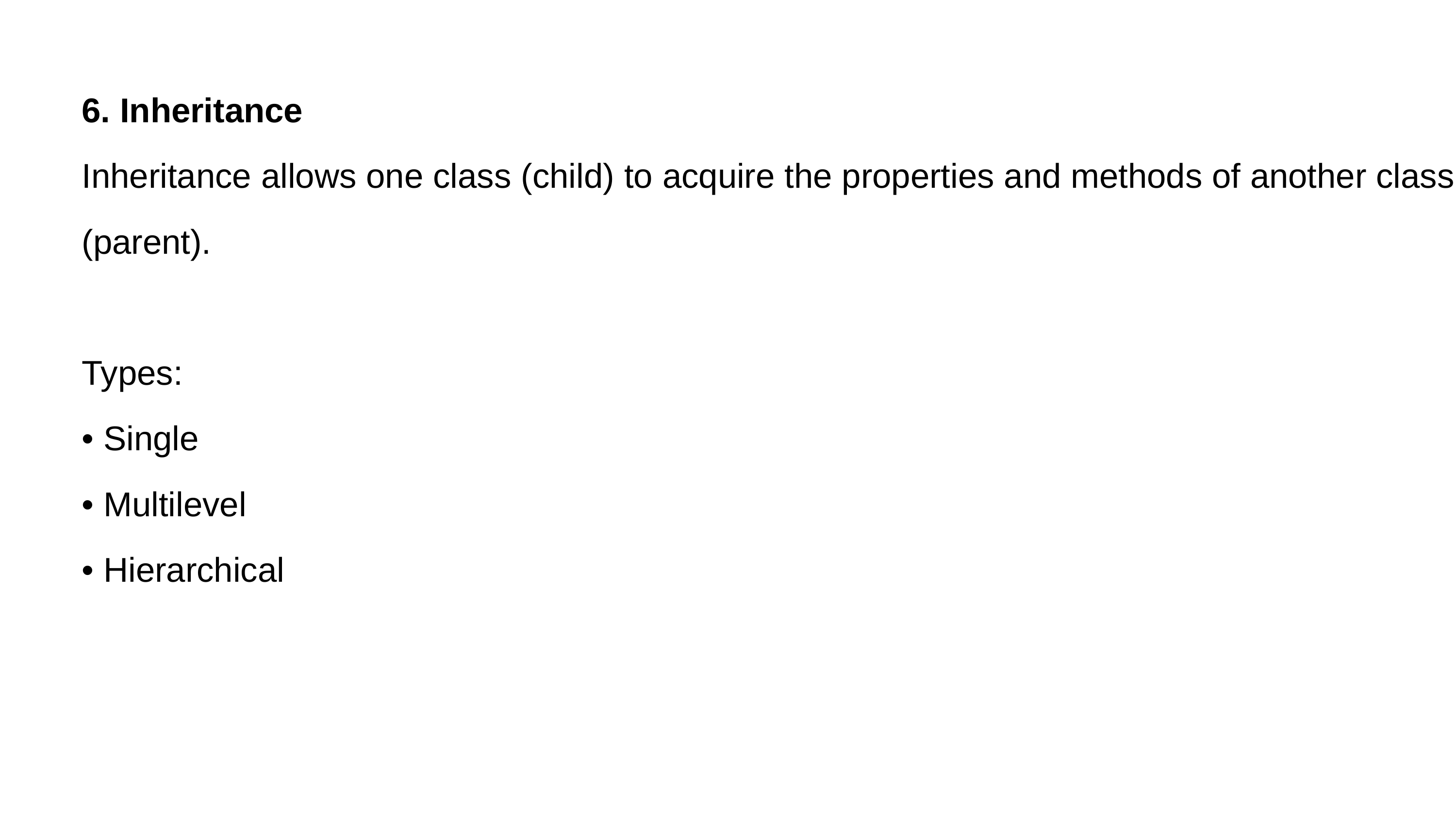

6. Inheritance
Inheritance allows one class (child) to acquire the properties and methods of another class (parent).

Types:
• Single
• Multilevel
• Hierarchical